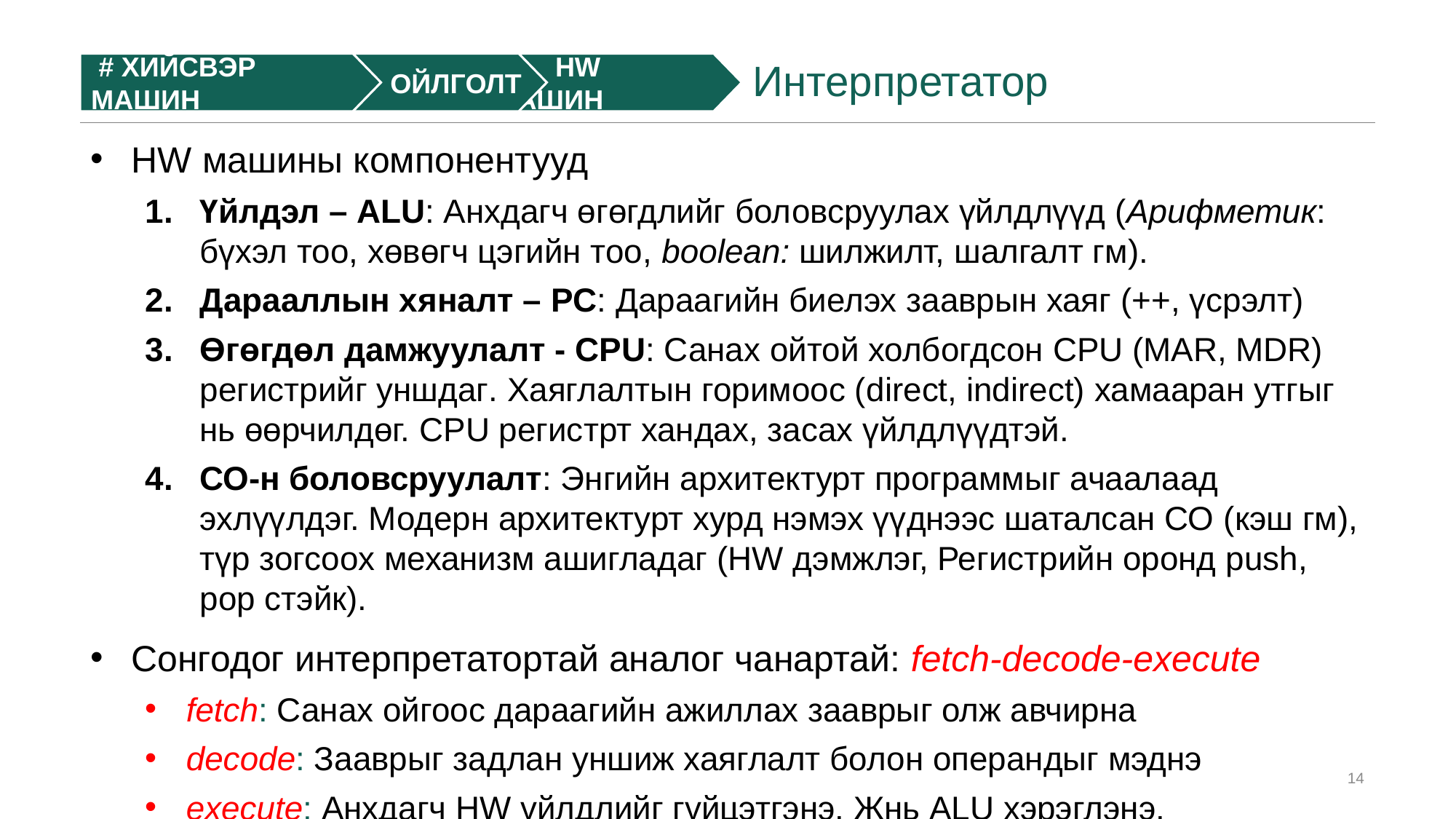

Интерпретатор
 # ХИЙСВЭР МАШИН
#      ОЙЛГОЛТ
#      HW МАШИН
HW машины компонентууд
Үйлдэл – ALU: Анхдагч өгөгдлийг боловсруулах үйлдлүүд (Арифметик: бүхэл тоо, хөвөгч цэгийн тоо, boolean: шилжилт, шалгалт гм).
Дарааллын хяналт – PC: Дараагийн биелэх зааврын хаяг (++, үсрэлт)
Өгөгдөл дамжуулалт - CPU: Санах ойтой холбогдсон CPU (MAR, MDR) регистрийг уншдаг. Хаяглалтын горимоос (direct, indirect) хамааран утгыг нь өөрчилдөг. CPU регистрт хандах, засах үйлдлүүдтэй.
СО-н боловсруулалт: Энгийн архитектурт программыг ачаалаад эхлүүлдэг. Модерн архитектурт хурд нэмэх үүднээс шаталсан СО (кэш гм), түр зогсоох механизм ашигладаг (HW дэмжлэг, Регистрийн оронд push, pop стэйк).
Сонгодог интерпретатортай аналог чанартай: fetch-decode-execute
fetch: Санах ойгоос дараагийн ажиллах зааврыг олж авчирна
decode: Зааврыг задлан уншиж хаяглалт болон операндыг мэднэ
execute: Анхдагч HW үйлдлийг гүйцэтгэнэ. Жнь ALU хэрэглэнэ.
14